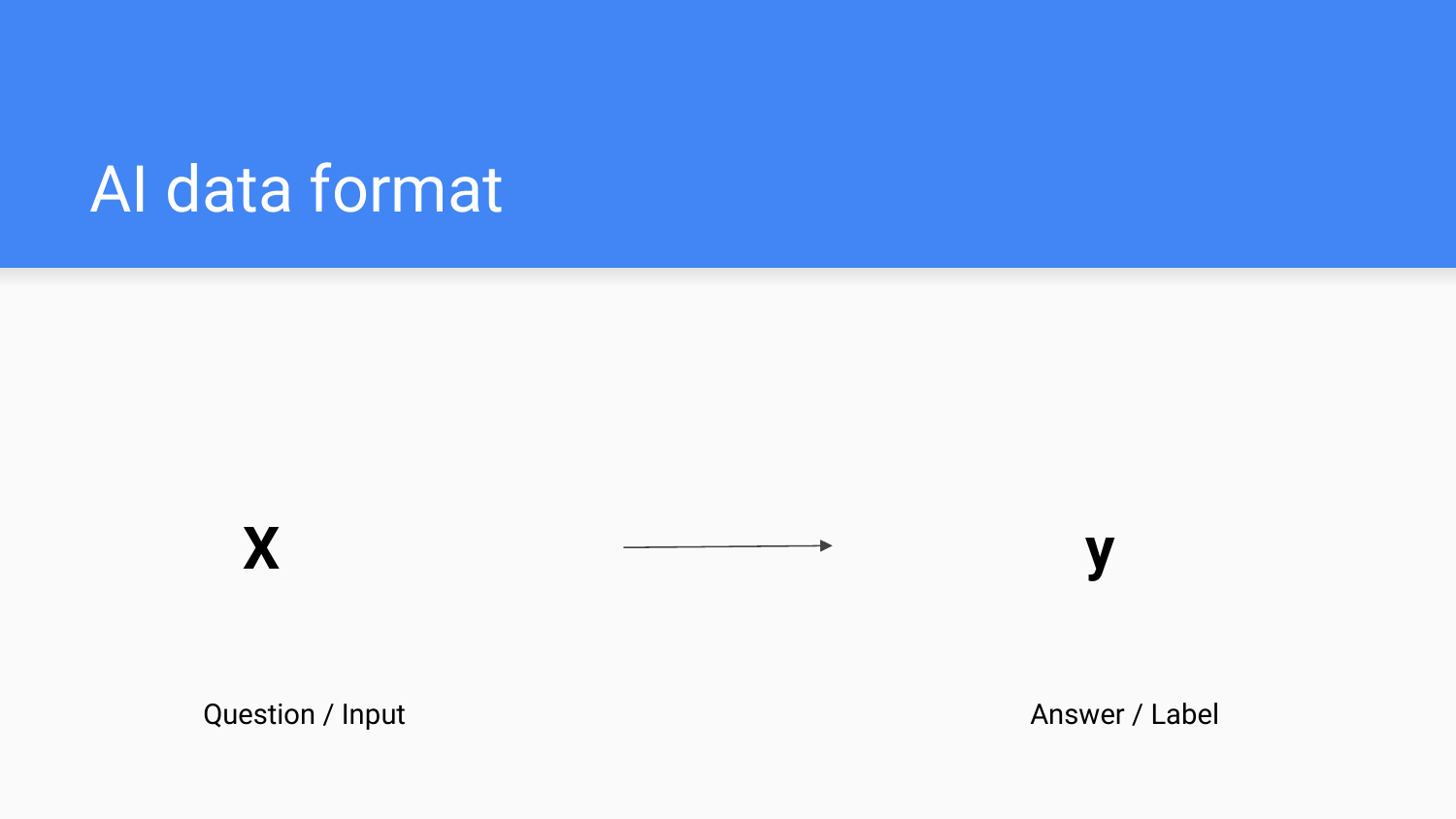

# AI data format
X                                                                                     y
Question / Input                                                                                         Answer / Label